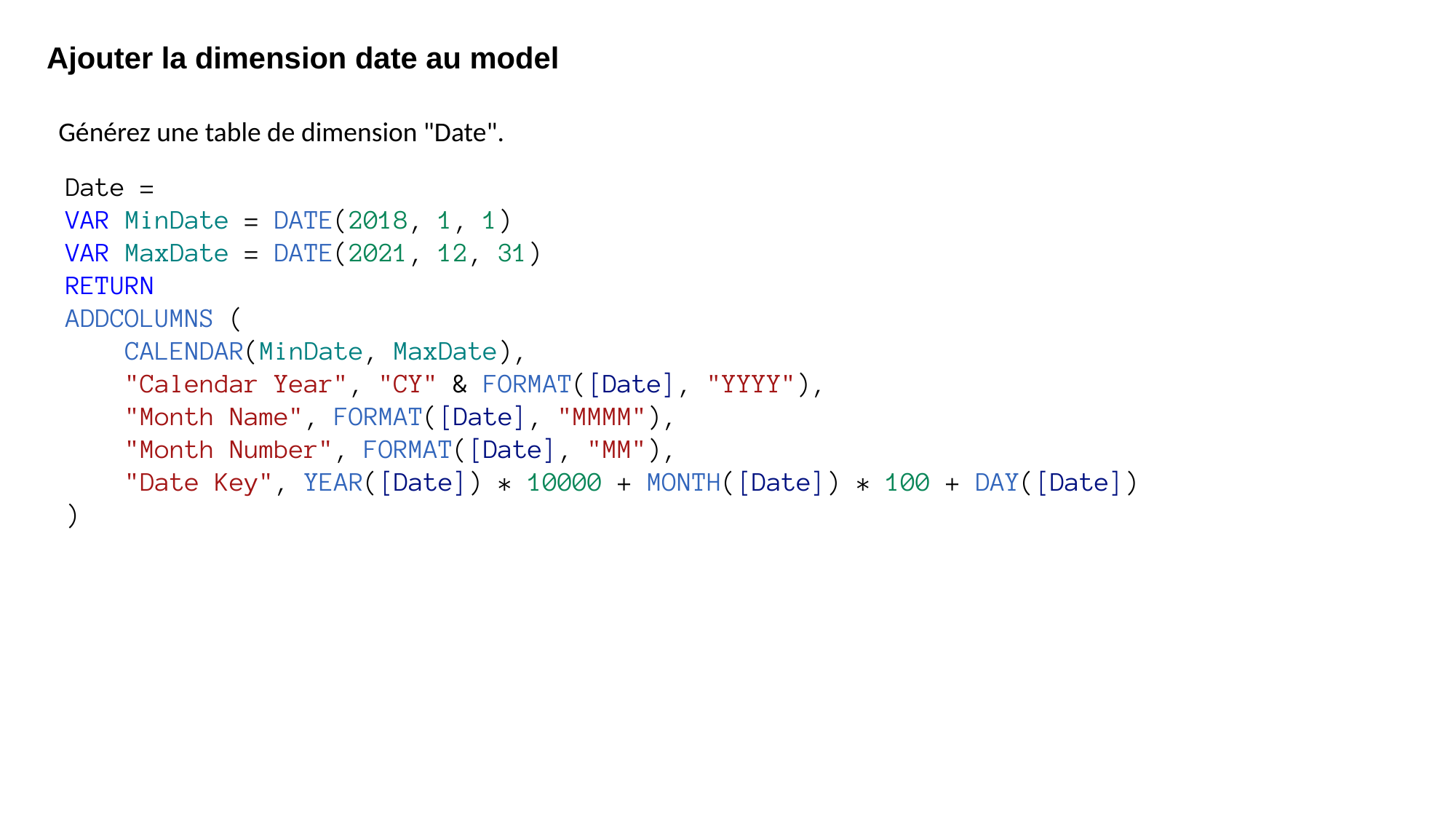

Ajouter la dimension date au model
Générez une table de dimension "Date".
Date =
VAR MinDate = DATE(2018, 1, 1)
VAR MaxDate = DATE(2021, 12, 31)
RETURN
ADDCOLUMNS (
    CALENDAR(MinDate, MaxDate),
    "Calendar Year", "CY" & FORMAT([Date], "YYYY"),
    "Month Name", FORMAT([Date], "MMMM"),
    "Month Number", FORMAT([Date], "MM"),
    "Date Key", YEAR([Date]) * 10000 + MONTH([Date]) * 100 + DAY([Date])
)